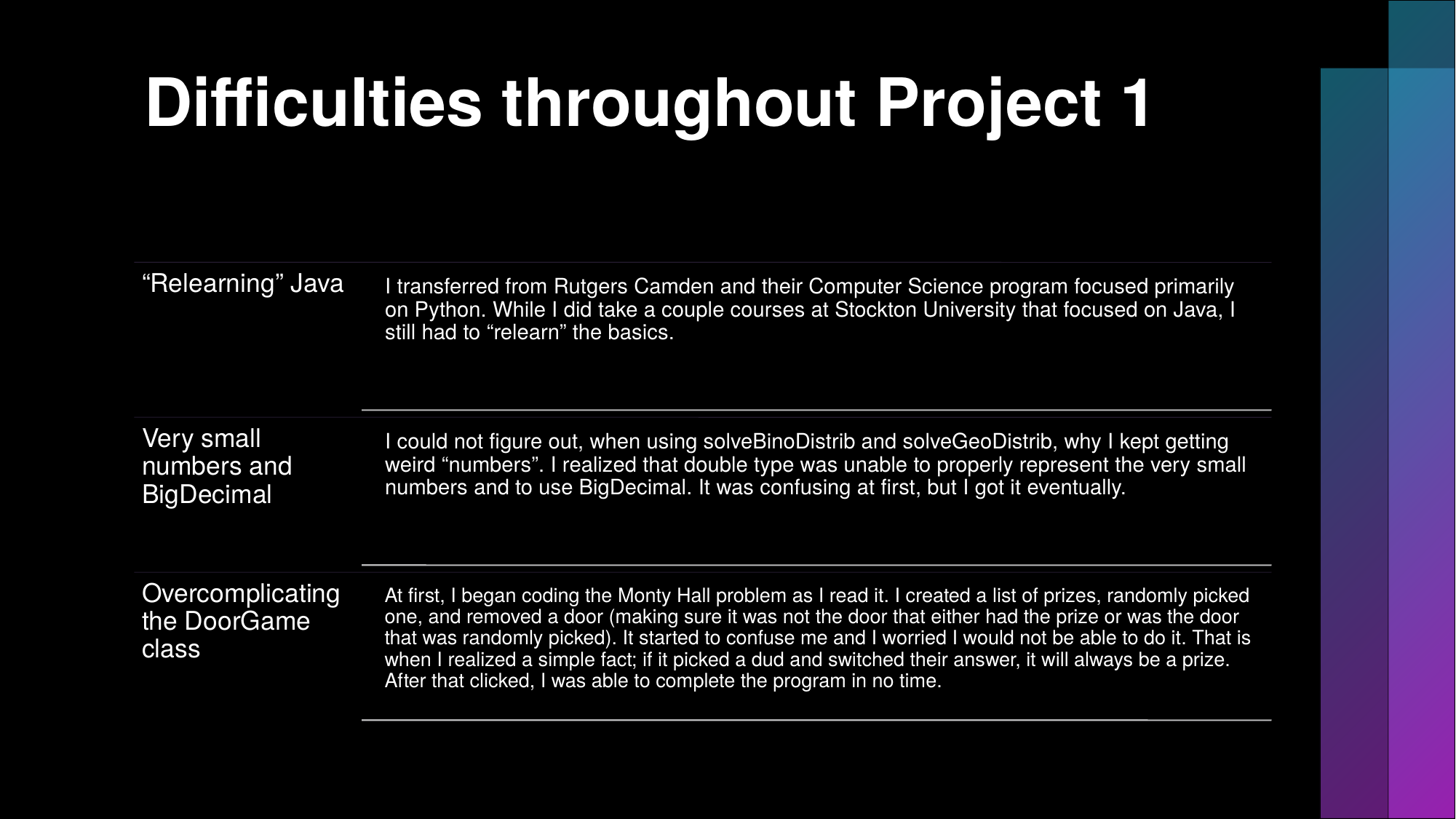

# Difficulties throughout Project 1

“Relearning” Java
I transferred from Rutgers Camden and their Computer Science program focused primarily on Python. While I did take a couple courses at Stockton University that focused on Java, I still had to “relearn” the basics.
Very small numbers and BigDecimal
I could not figure out, when using solveBinoDistrib and solveGeoDistrib, why I kept getting weird “numbers”. I realized that double type was unable to properly represent the very small numbers and to use BigDecimal. It was confusing at first, but I got it eventually.
Overcomplicating the DoorGame class
At first, I began coding the Monty Hall problem as I read it. I created a list of prizes, randomly picked one, and removed a door (making sure it was not the door that either had the prize or was the door that was randomly picked). It started to confuse me and I worried I would not be able to do it. That is when I realized a simple fact; if it picked a dud and switched their answer, it will always be a prize. After that clicked, I was able to complete the program in no time.